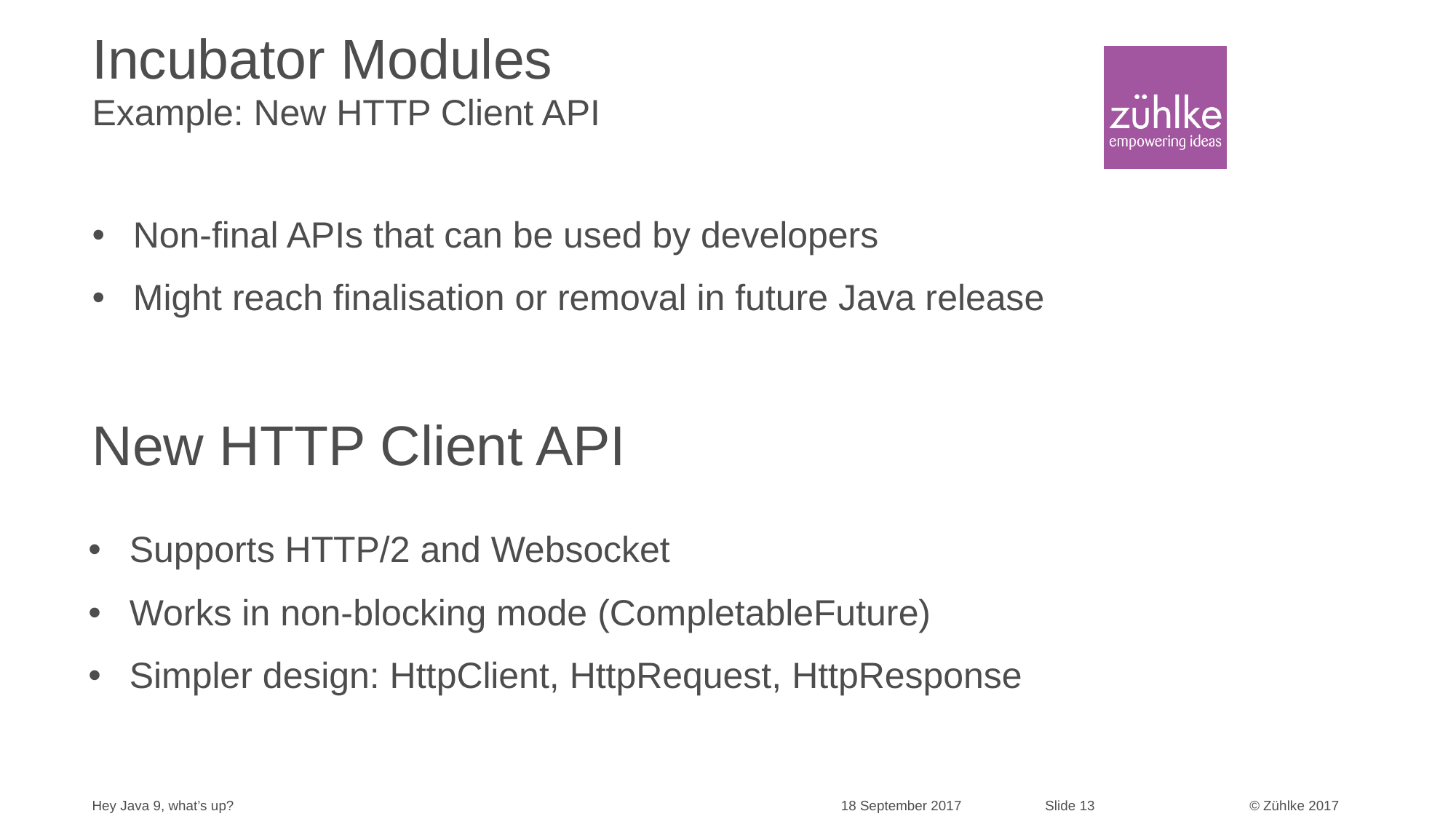

# Incubator Modules
Example: New HTTP Client API
Non-final APIs that can be used by developers
Might reach finalisation or removal in future Java release
New HTTP Client API

Supports HTTP/2 and Websocket
Works in non-blocking mode (CompletableFuture)
Simpler design: HttpClient, HttpRequest, HttpResponse

Hey Java 9, what’s up?
18 September 2017
Slide 13